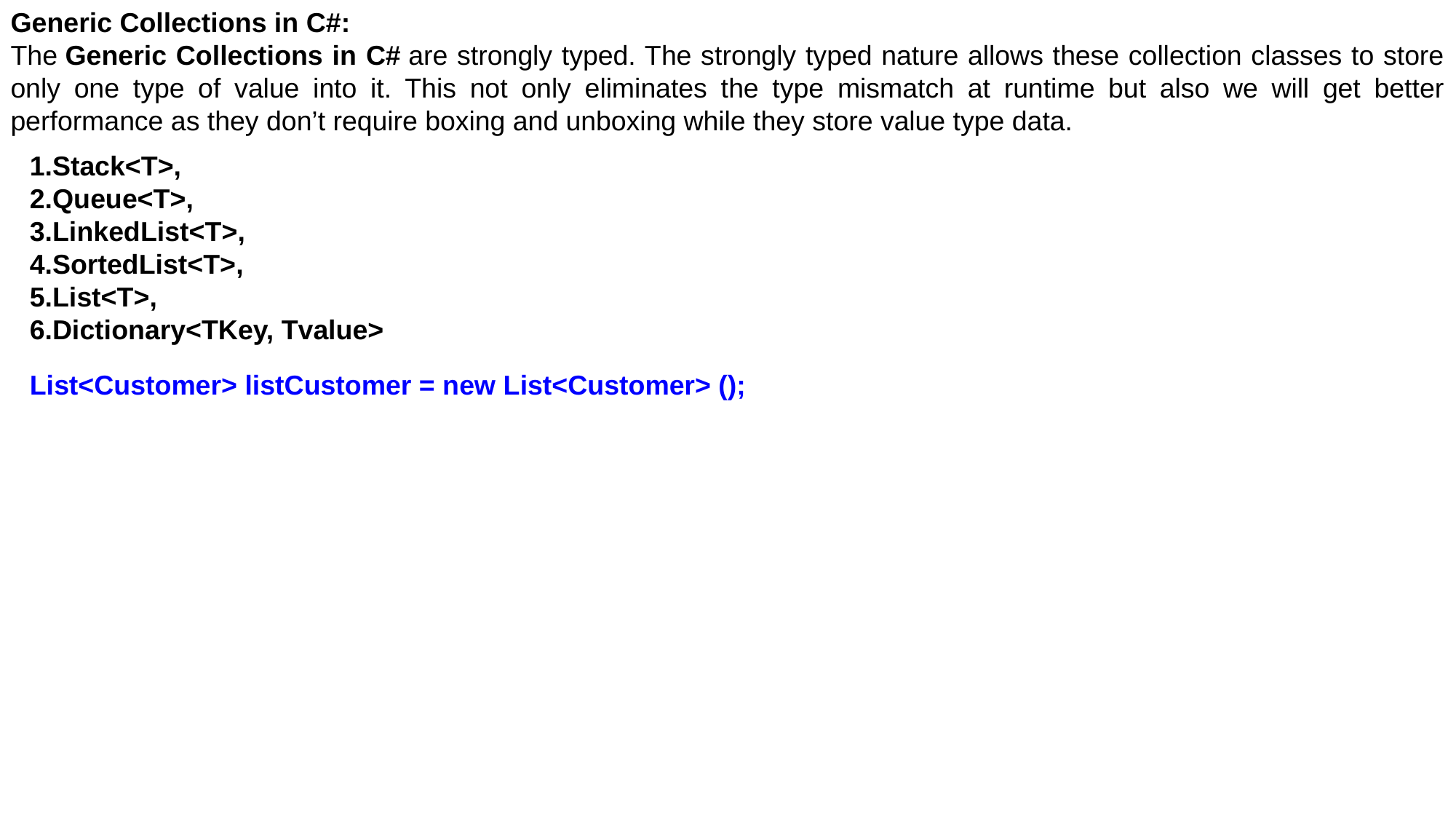

Generic Collections in C#:
The Generic Collections in C# are strongly typed. The strongly typed nature allows these collection classes to store only one type of value into it. This not only eliminates the type mismatch at runtime but also we will get better performance as they don’t require boxing and unboxing while they store value type data.
Stack<T>,
Queue<T>,
LinkedList<T>,
SortedList<T>,
List<T>,
Dictionary<TKey, Tvalue>
List<Customer> listCustomer = new List<Customer> ();